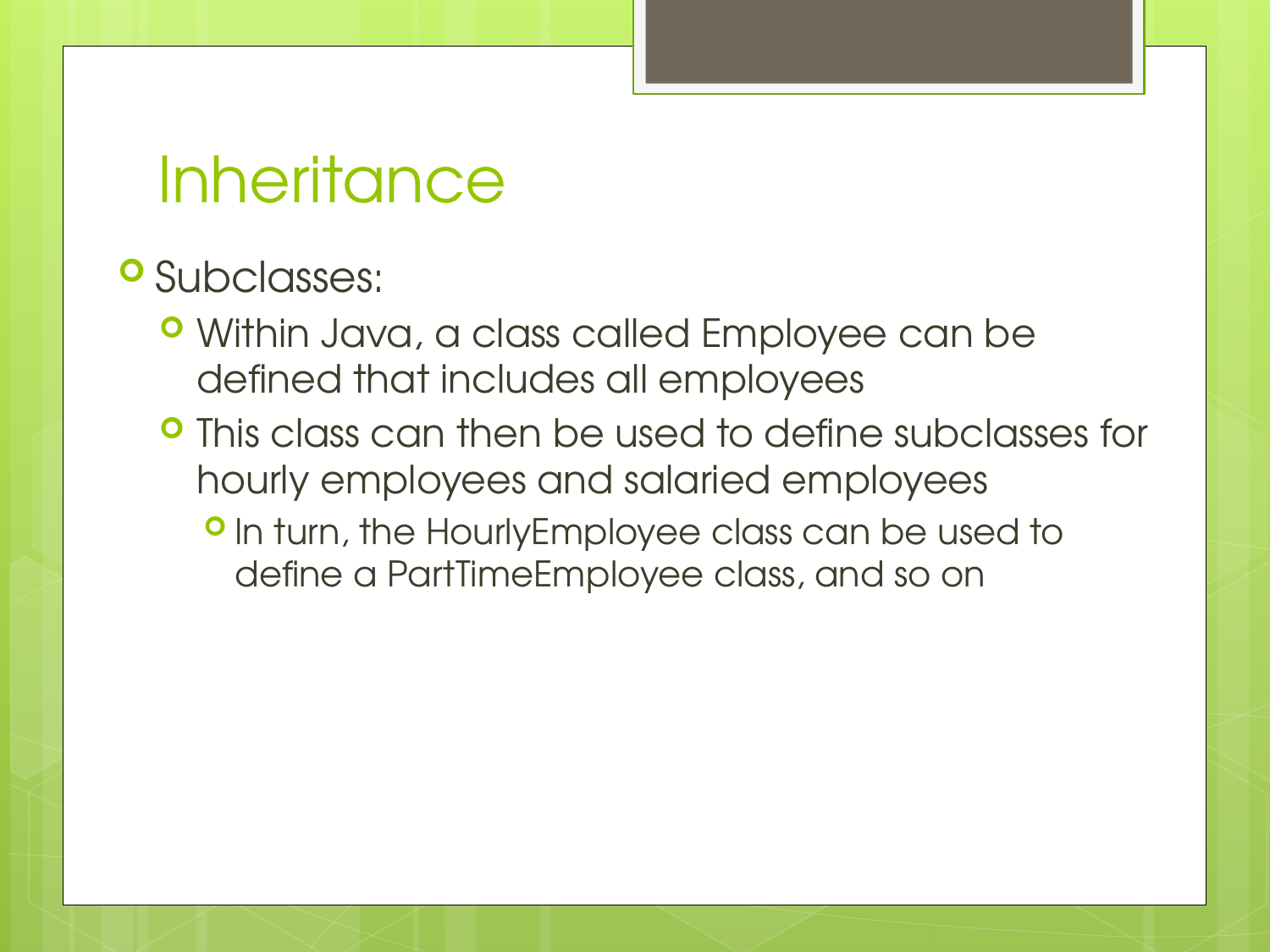

# Inheritance
Subclasses:
Within Java, a class called Employee can be defined that includes all employees
This class can then be used to define subclasses for hourly employees and salaried employees
In turn, the HourlyEmployee class can be used to define a PartTimeEmployee class, and so on